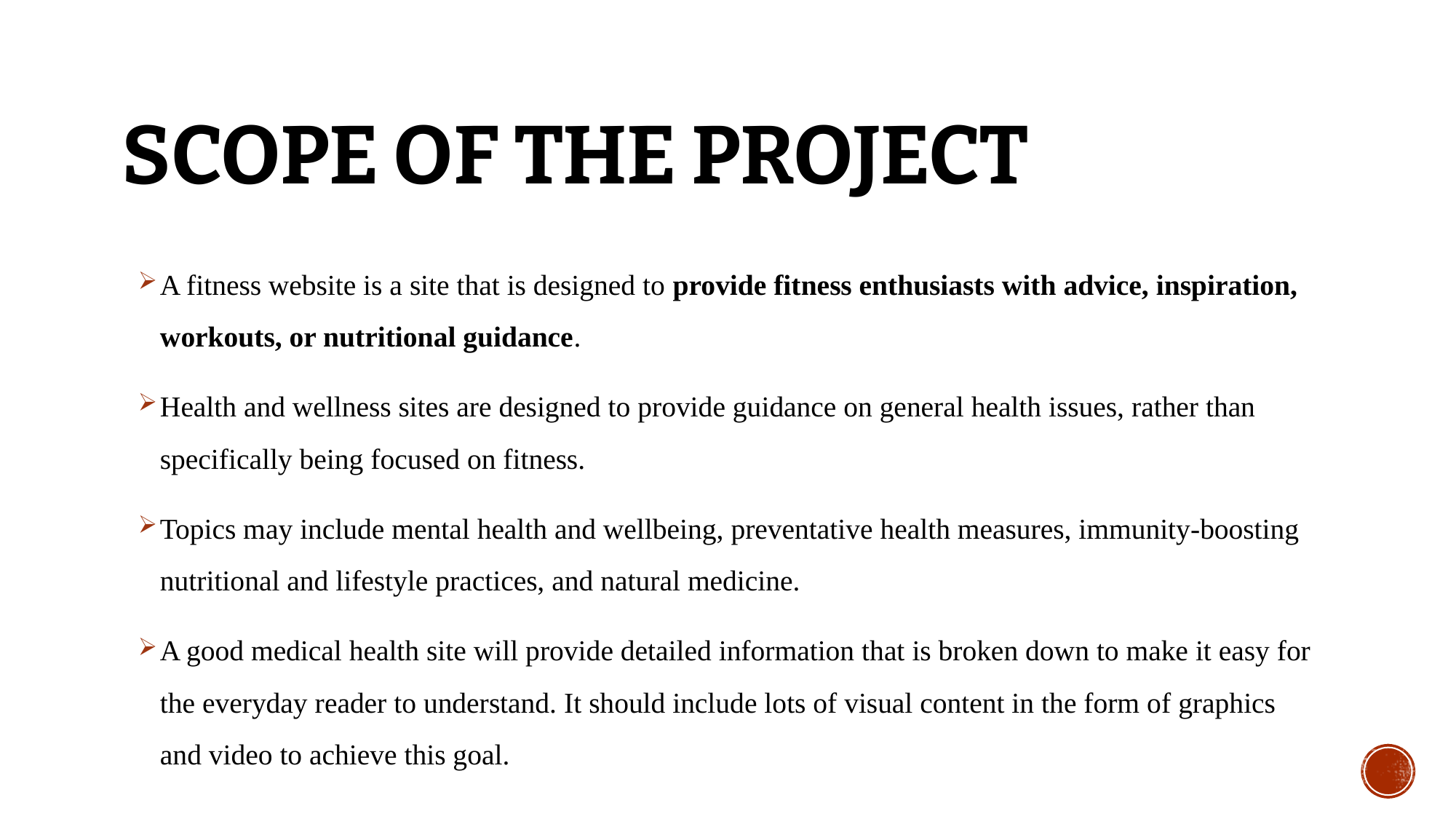

# SCOPE OF THE PROJECT
A fitness website is a site that is designed to provide fitness enthusiasts with advice, inspiration, workouts, or nutritional guidance.
Health and wellness sites are designed to provide guidance on general health issues, rather than specifically being focused on fitness.
Topics may include mental health and wellbeing, preventative health measures, immunity-boosting nutritional and lifestyle practices, and natural medicine.
A good medical health site will provide detailed information that is broken down to make it easy for the everyday reader to understand. It should include lots of visual content in the form of graphics and video to achieve this goal.